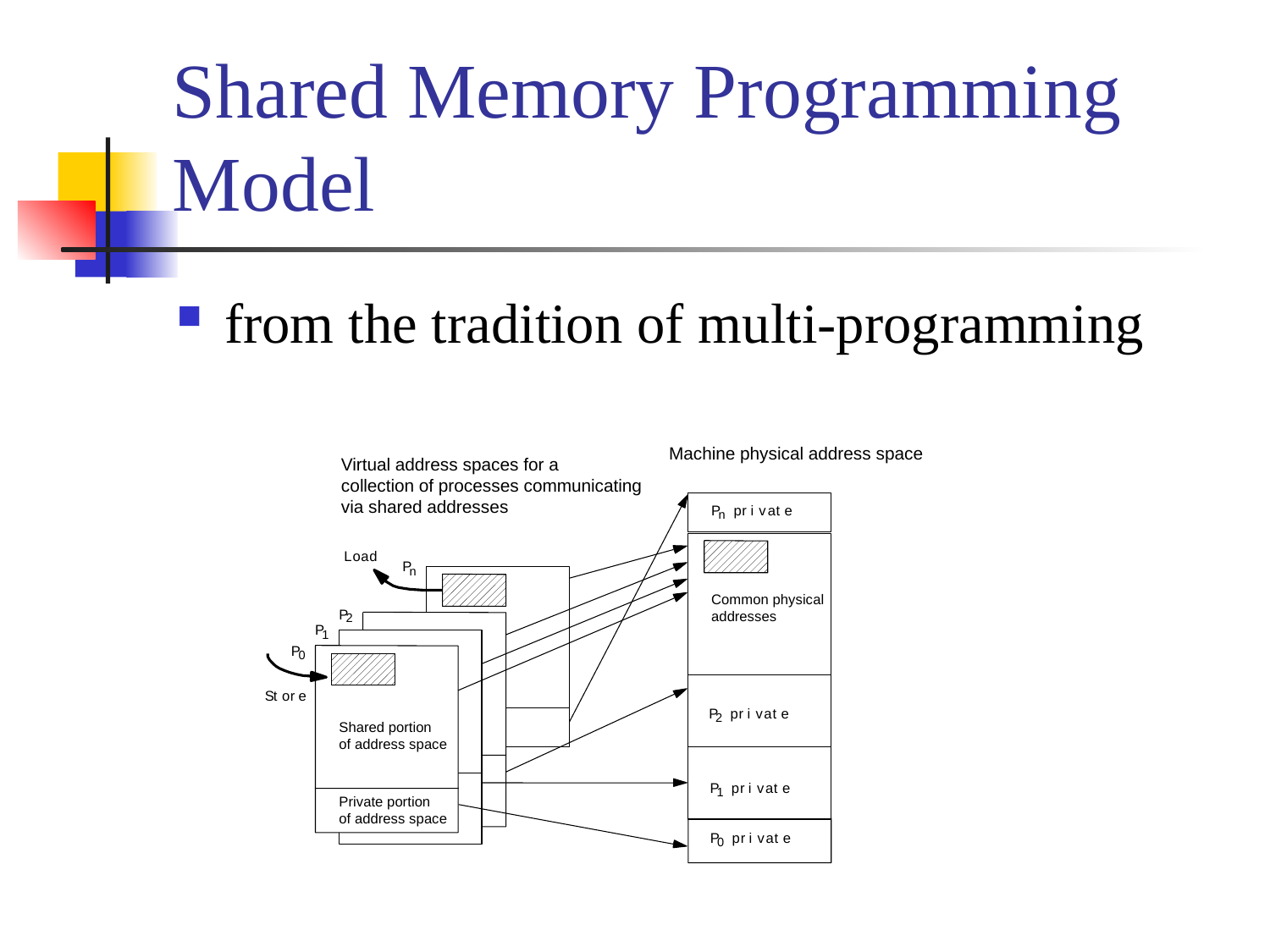

# Shared Memory Programming Model
from the tradition of multi-programming
Machine physical address space
Virtual address spaces for a
collection of processes communicating
via shared addresses

P

p
r
i
v
a
t
e

n

L
o
a
d

P

n

Common physical
addresses

P
2

P
1

P

0

S
t
o
r
e

P

p
r
i
v
a
t
e

2
Shared portion
of address space

P

p
r
i
v
a
t
e

1
Private portion
of address space

P

p
r
i
v
a
t
e
0